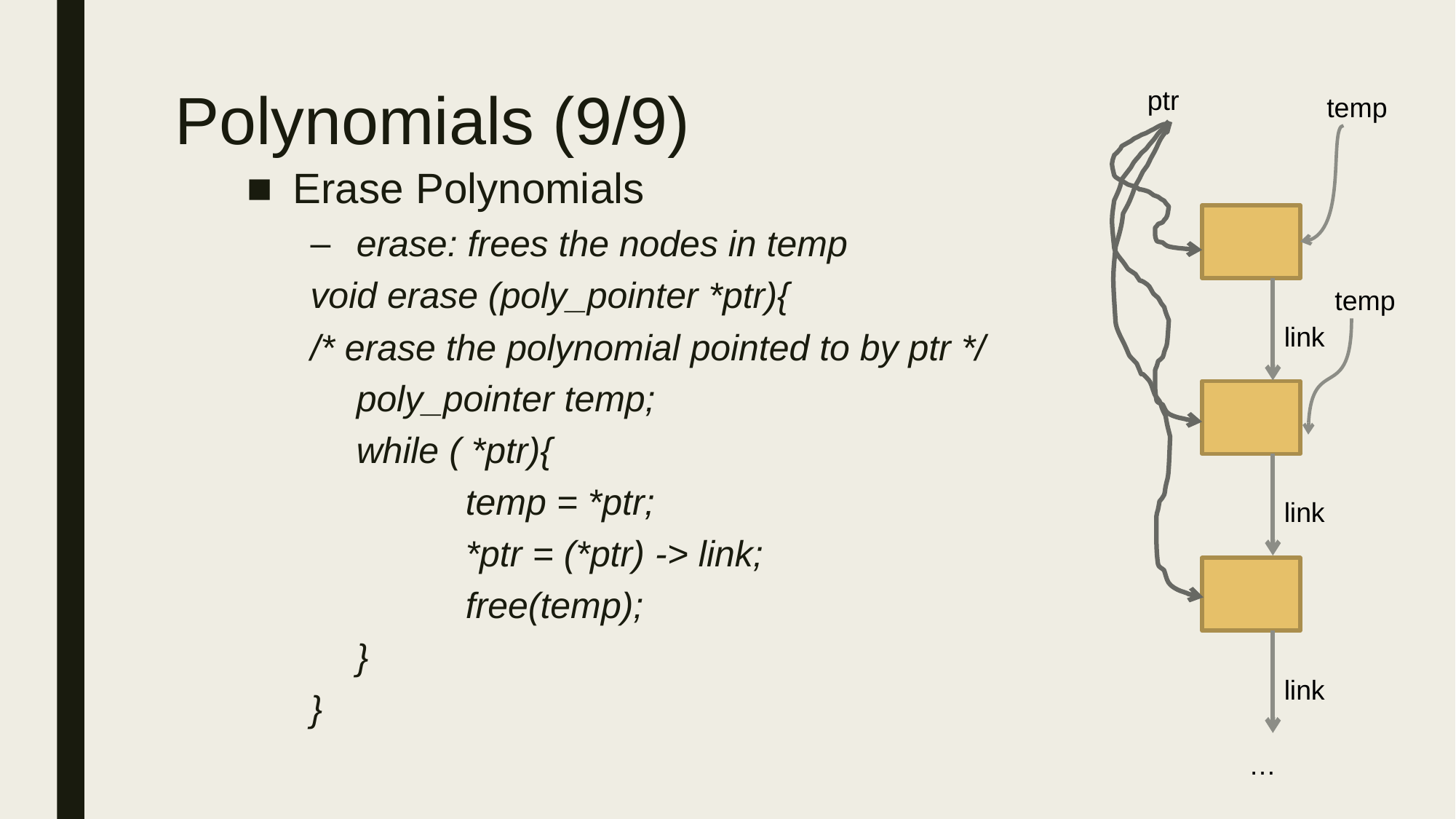

ptr
# Polynomials (9/9)
temp

Erase Polynomials
erase: frees the nodes in temp
void erase (poly_pointer *ptr){
/* erase the polynomial pointed to by ptr */
	poly_pointer temp;
	while ( *ptr){
		temp = *ptr;
		*ptr = (*ptr) -> link;
		free(temp);
	}
}

temp
link

link

link
…